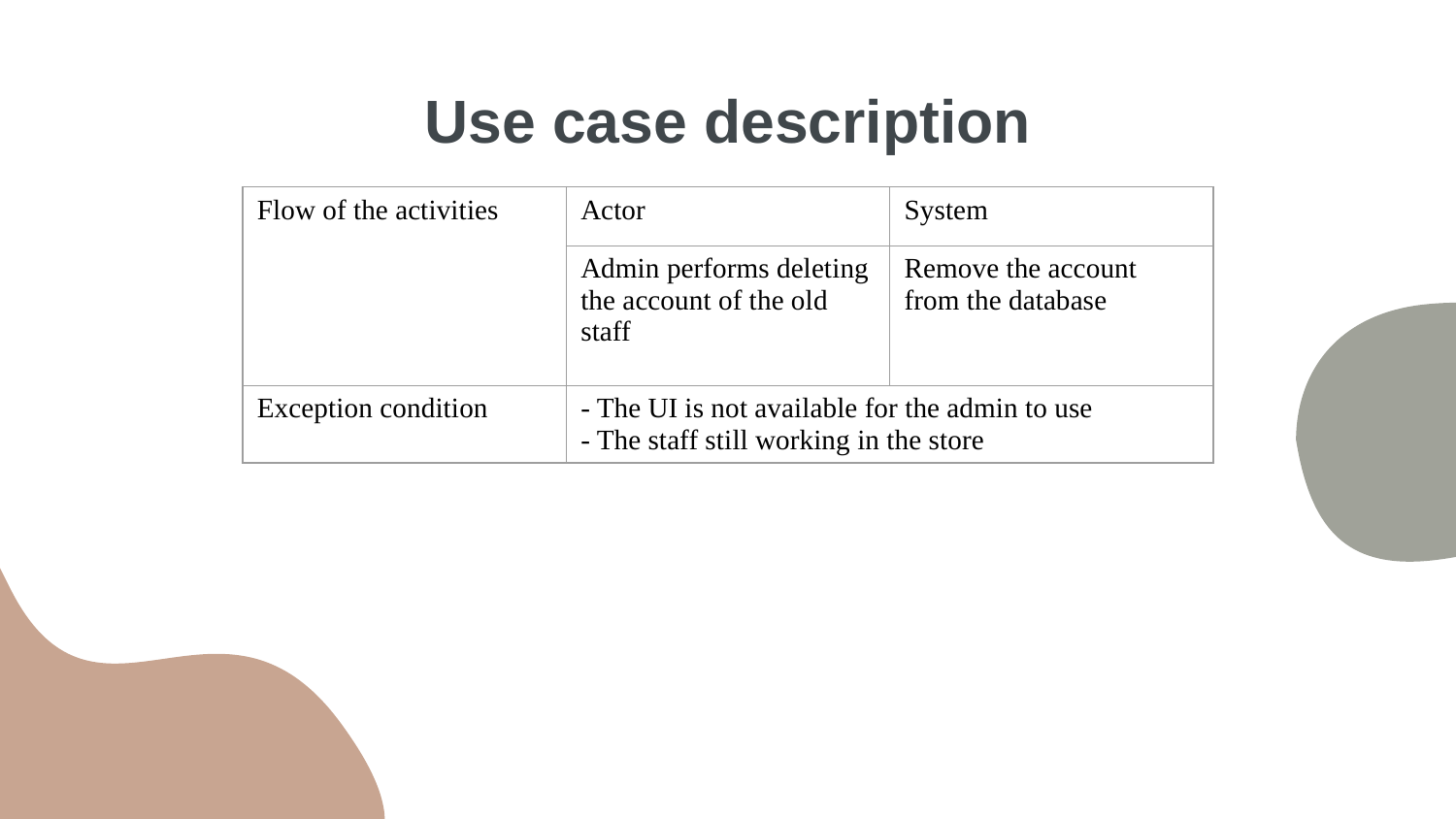

# Use case description
| Flow of the activities | Actor | System |
| --- | --- | --- |
|  | Admin performs deleting the account of the old staff | Remove the account from the database |
| Exception condition | - The UI is not available for the admin to use - The staff still working in the store |  |